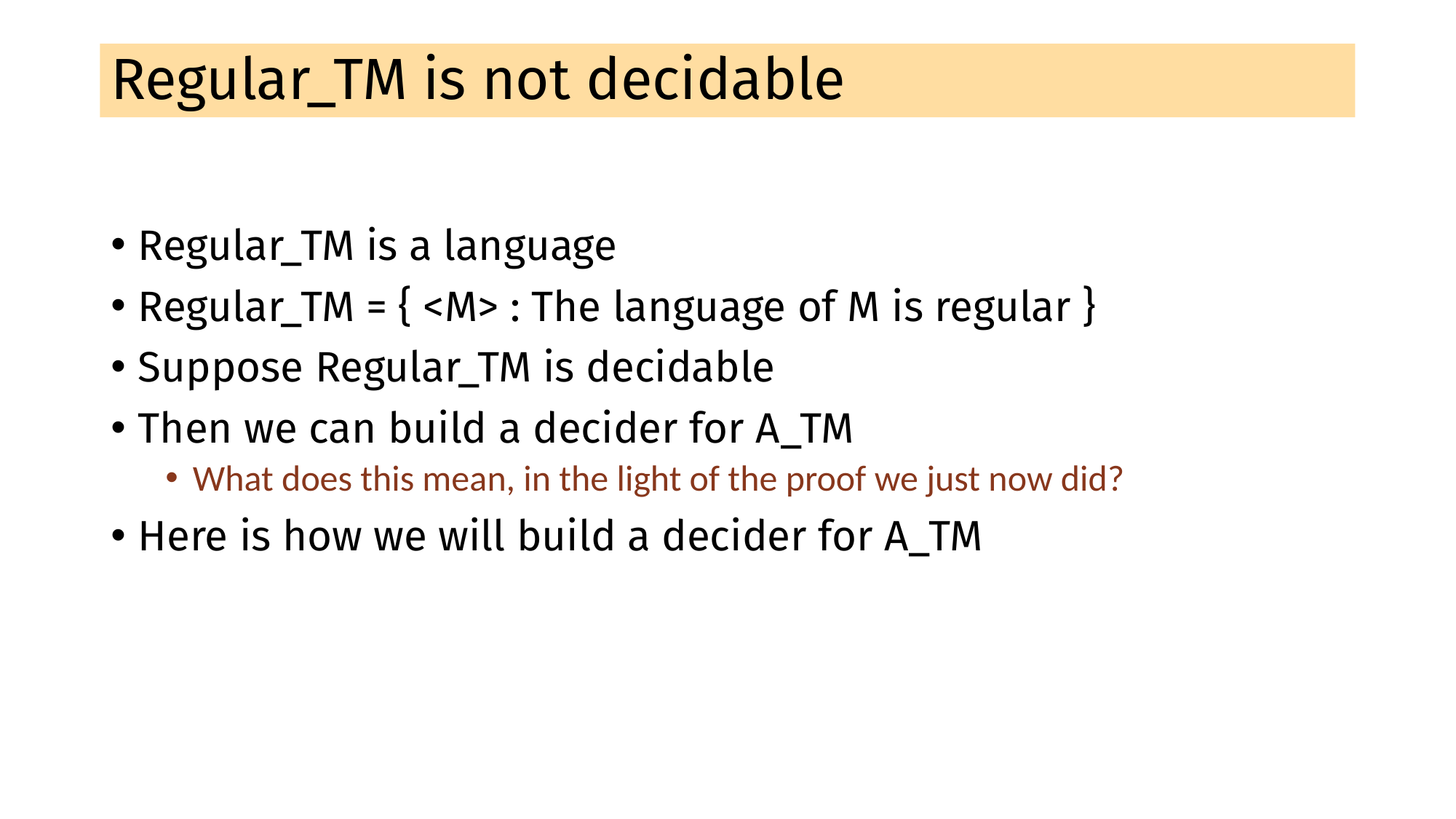

# Regular_TM is not decidable
Regular_TM is a language
Regular_TM = { <M> : The language of M is regular }
Suppose Regular_TM is decidable
Then we can build a decider for A_TM
What does this mean, in the light of the proof we just now did?
Here is how we will build a decider for A_TM